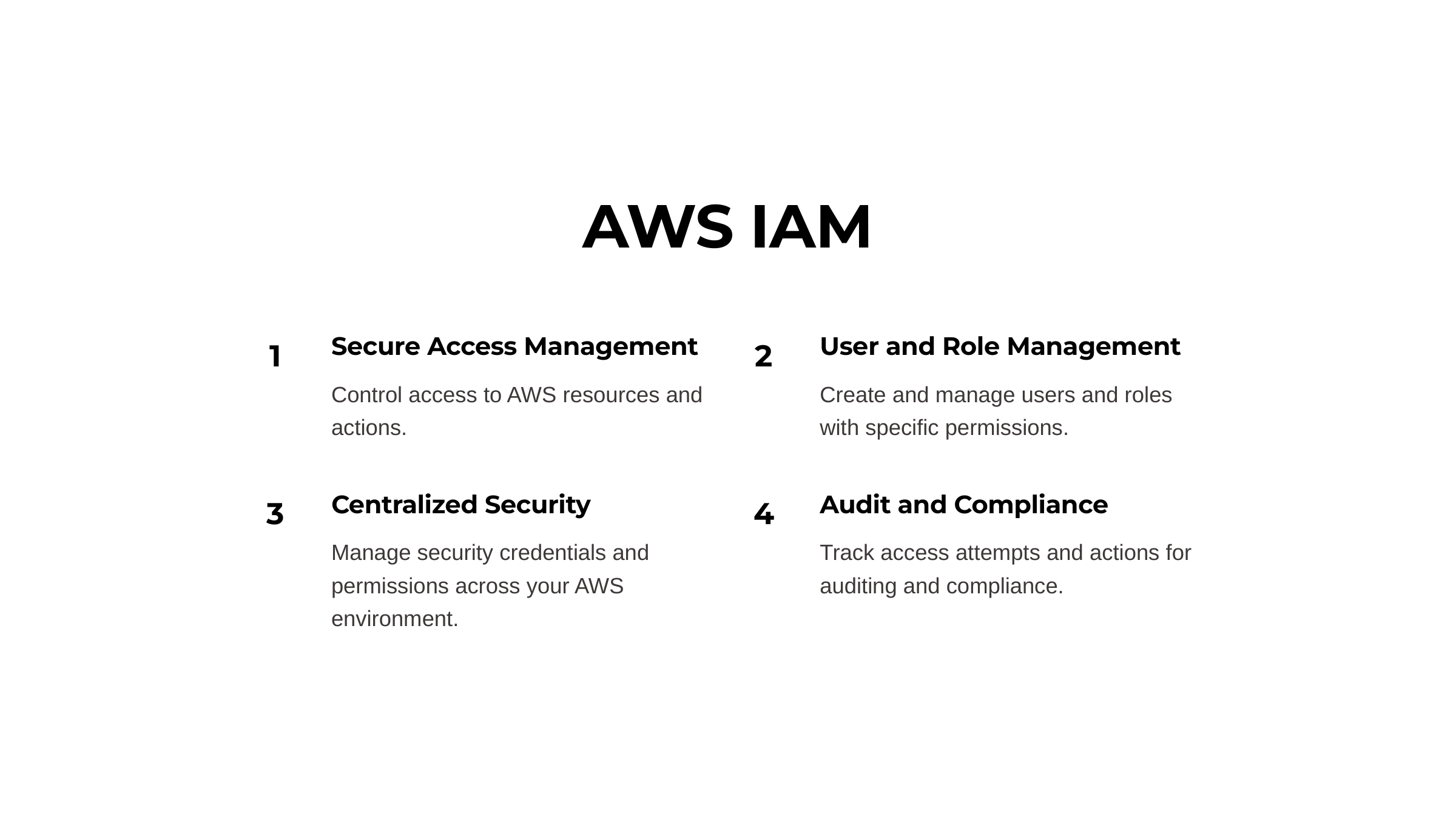

AWS IAM
Secure Access Management
User and Role Management
1
2
Control access to AWS resources and actions.
Create and manage users and roles with specific permissions.
Centralized Security
Audit and Compliance
3
4
Manage security credentials and permissions across your AWS environment.
Track access attempts and actions for auditing and compliance.